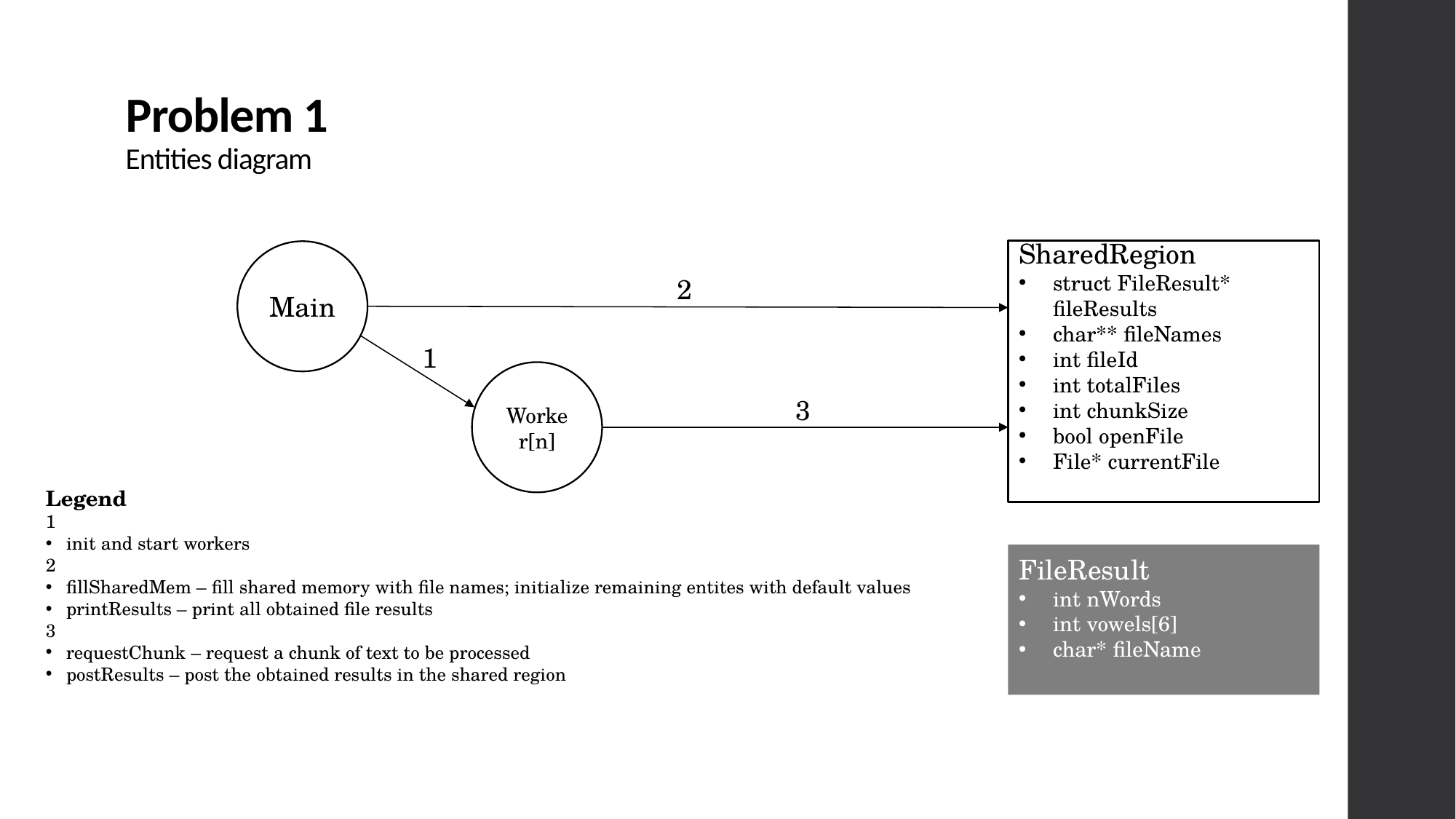

# Problem 1 Entities diagram
SharedRegion
struct FileResult* fileResults
char** fileNames
int fileId
int totalFiles
int chunkSize
bool openFile
File* currentFile

Main
2
1
Worker[n]
3
Legend
1
init and start workers
2
fillSharedMem – fill shared memory with file names; initialize remaining entites with default values
printResults – print all obtained file results
3
requestChunk – request a chunk of text to be processed
postResults – post the obtained results in the shared region
FileResult
int nWords
int vowels[6]
char* fileName